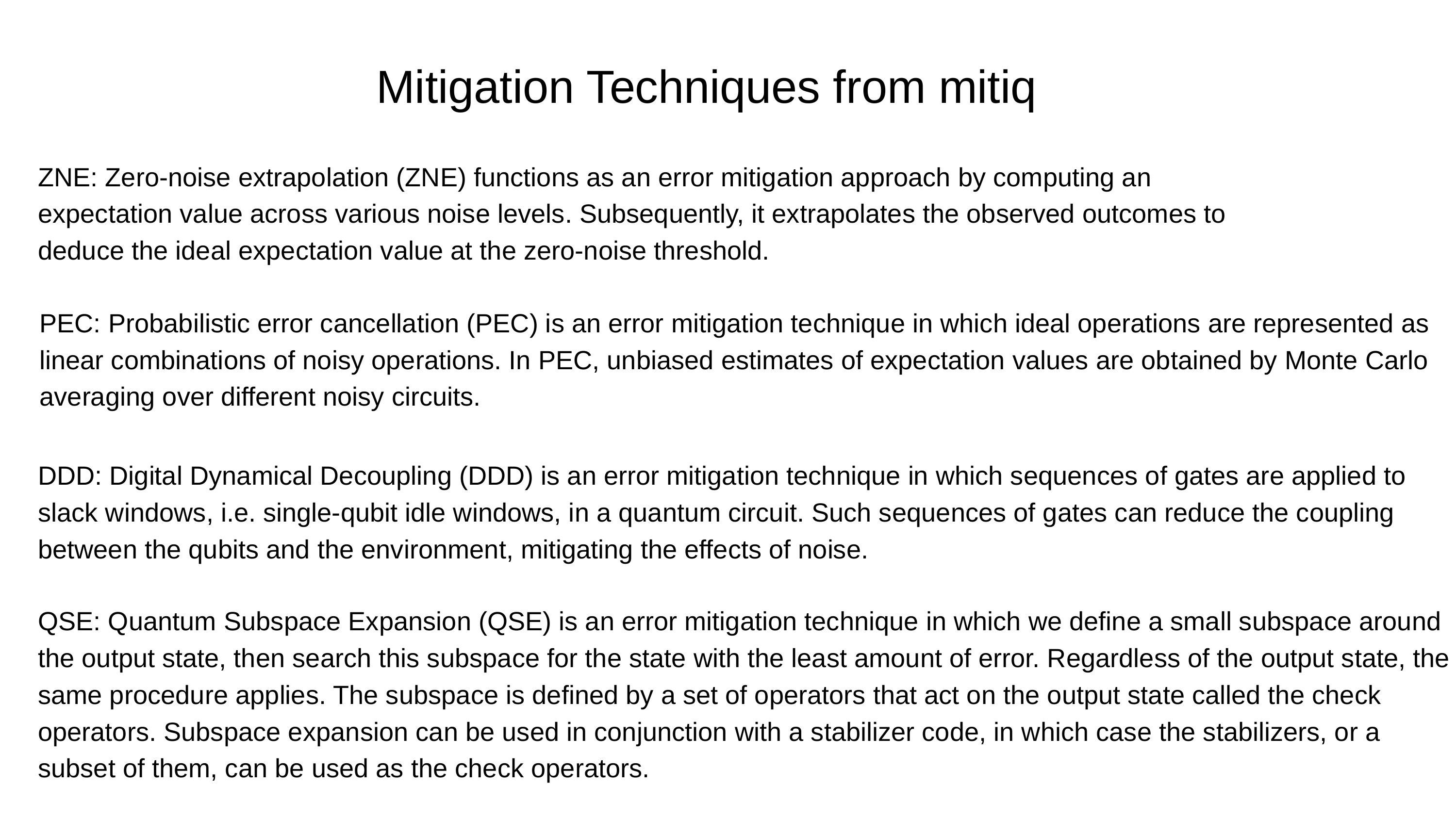

Mitigation Techniques from mitiq
ZNE: Zero-noise extrapolation (ZNE) functions as an error mitigation approach by computing an expectation value across various noise levels. Subsequently, it extrapolates the observed outcomes to deduce the ideal expectation value at the zero-noise threshold.
PEC: Probabilistic error cancellation (PEC) is an error mitigation technique in which ideal operations are represented as linear combinations of noisy operations. In PEC, unbiased estimates of expectation values are obtained by Monte Carlo averaging over different noisy circuits.
DDD: Digital Dynamical Decoupling (DDD) is an error mitigation technique in which sequences of gates are applied to slack windows, i.e. single-qubit idle windows, in a quantum circuit. Such sequences of gates can reduce the coupling between the qubits and the environment, mitigating the effects of noise.
QSE: Quantum Subspace Expansion (QSE) is an error mitigation technique in which we define a small subspace around the output state, then search this subspace for the state with the least amount of error. Regardless of the output state, the same procedure applies. The subspace is defined by a set of operators that act on the output state called the check operators. Subspace expansion can be used in conjunction with a stabilizer code, in which case the stabilizers, or a subset of them, can be used as the check operators.